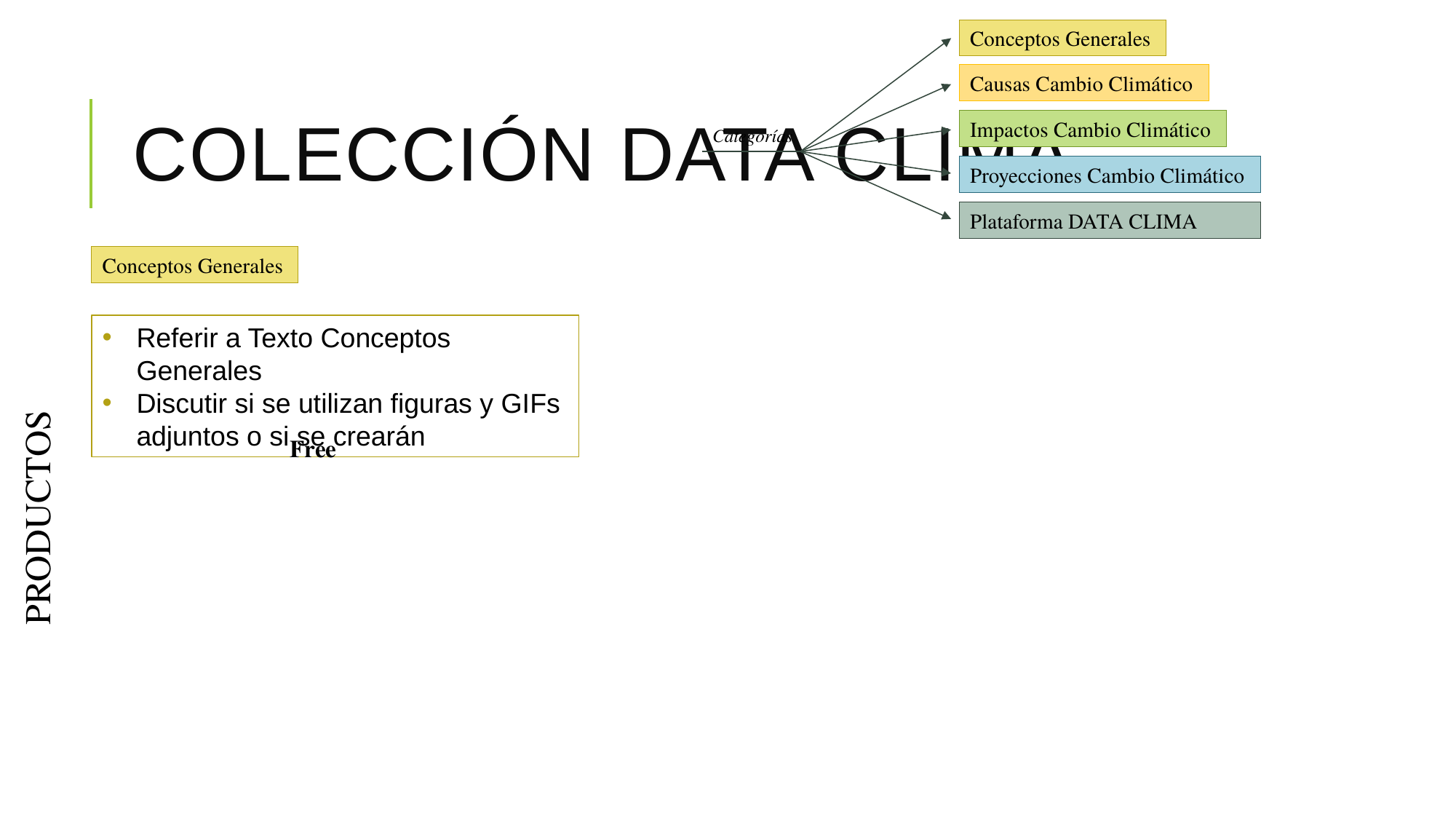

Conceptos Generales
Causas Cambio Climático
# Colección DATA clima
Impactos Cambio Climático
Categorías
Proyecciones Cambio Climático
Plataforma DATA CLIMA
Conceptos Generales
Referir a Texto Conceptos Generales
Discutir si se utilizan figuras y GIFs adjuntos o si se crearán
Free
PRODUCTOS